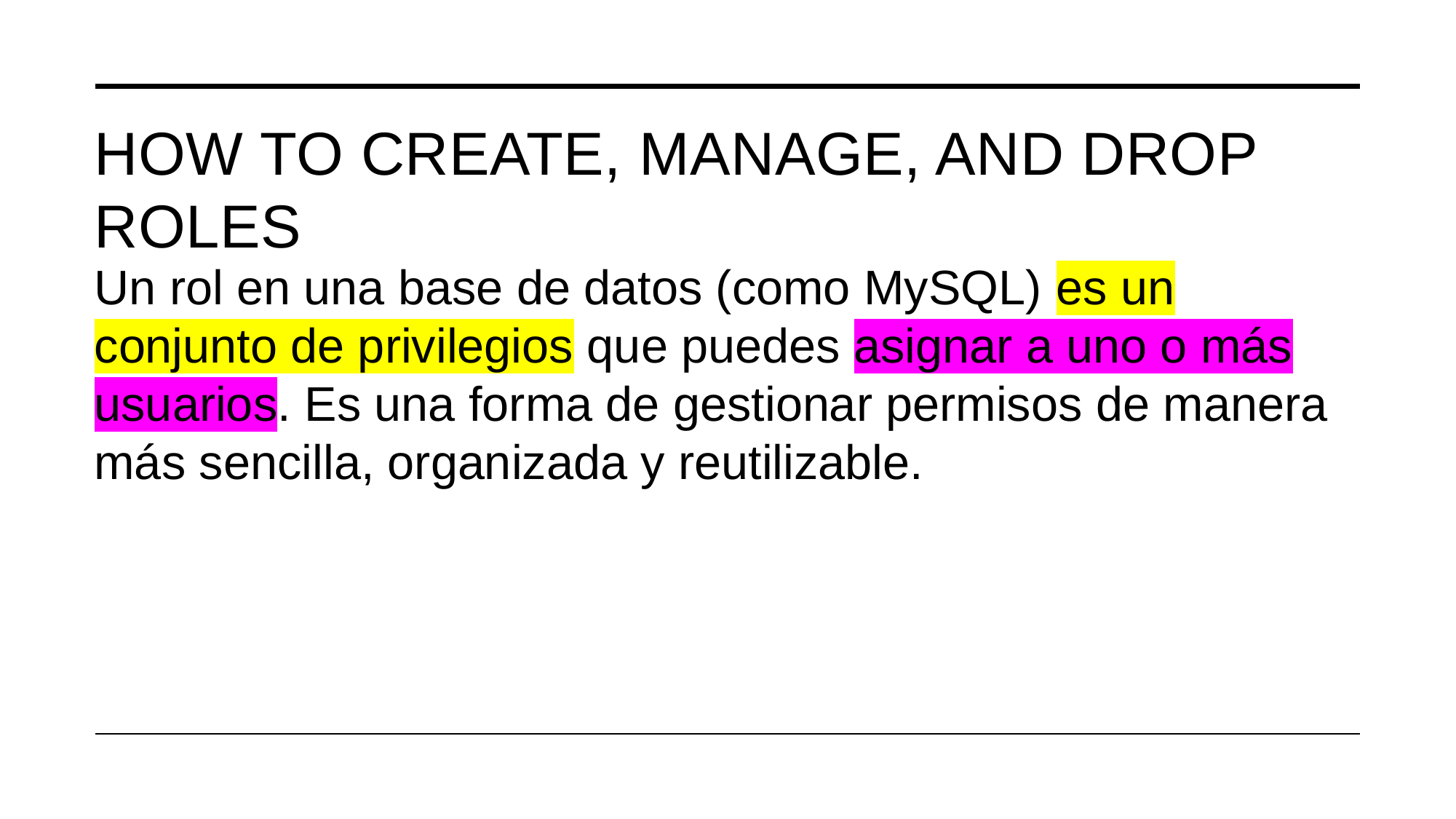

# How to create, manage, and drop roles
Un rol en una base de datos (como MySQL) es un conjunto de privilegios que puedes asignar a uno o más usuarios. Es una forma de gestionar permisos de manera más sencilla, organizada y reutilizable.